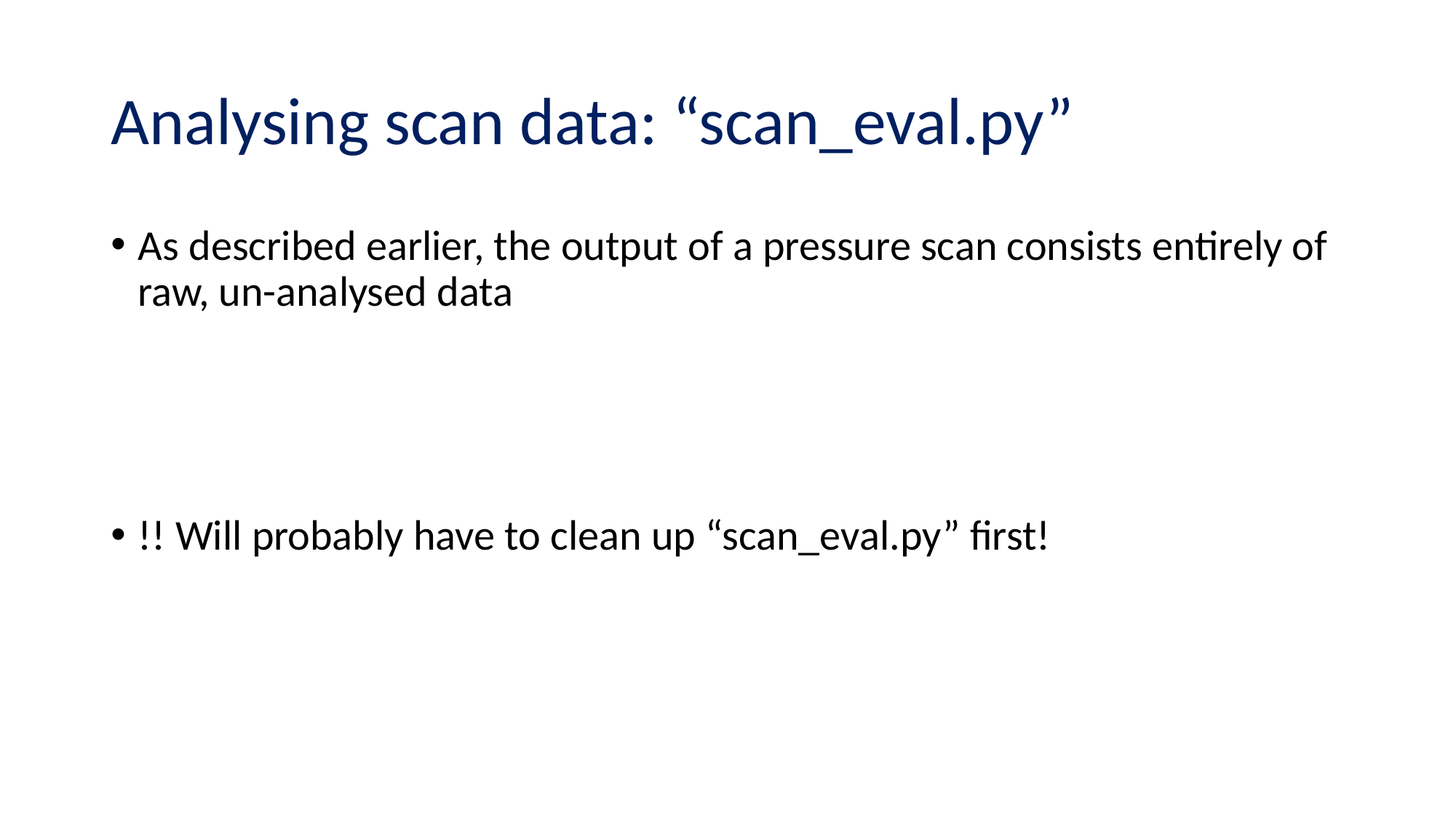

# Analysing scan data: “scan_eval.py”
As described earlier, the output of a pressure scan consists entirely of raw, un-analysed data

!! Will probably have to clean up “scan_eval.py” first!